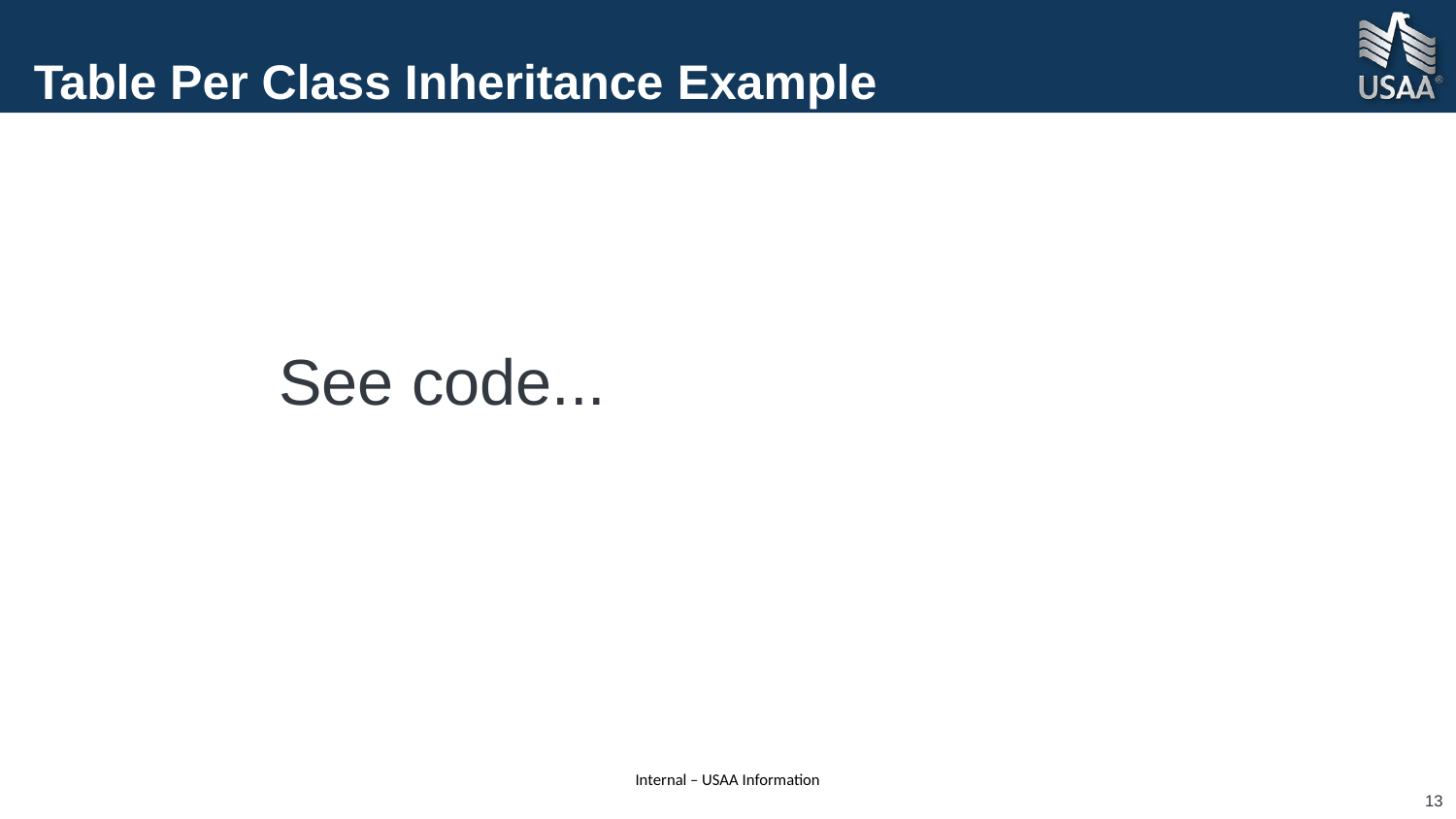

# Table Per Class Inheritance Example
See code...